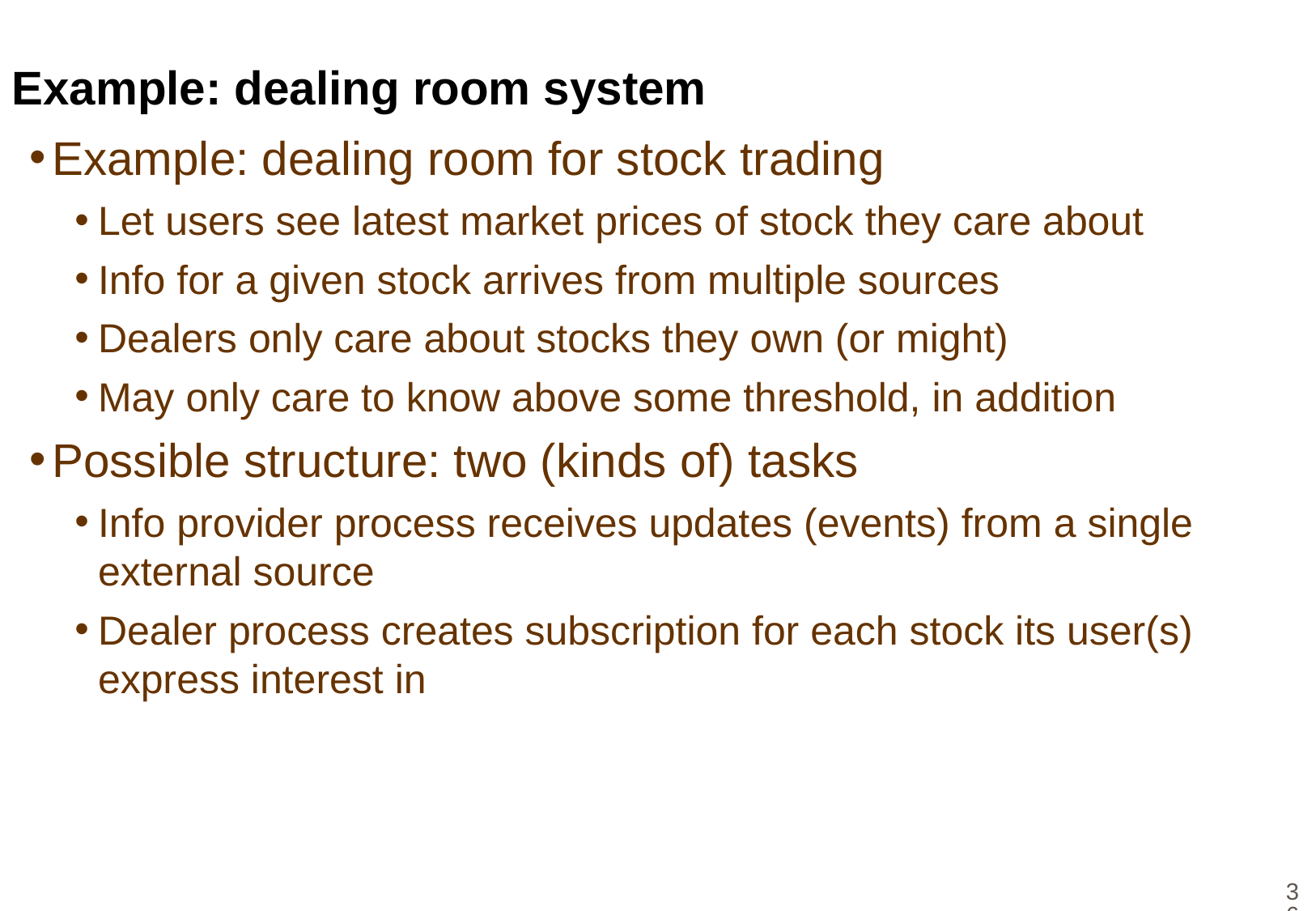

# Example: dealing room system
Example: dealing room for stock trading
Let users see latest market prices of stock they care about
Info for a given stock arrives from multiple sources
Dealers only care about stocks they own (or might)
May only care to know above some threshold, in addition
Possible structure: two (kinds of) tasks
Info provider process receives updates (events) from a single external source
Dealer process creates subscription for each stock its user(s) express interest in
36